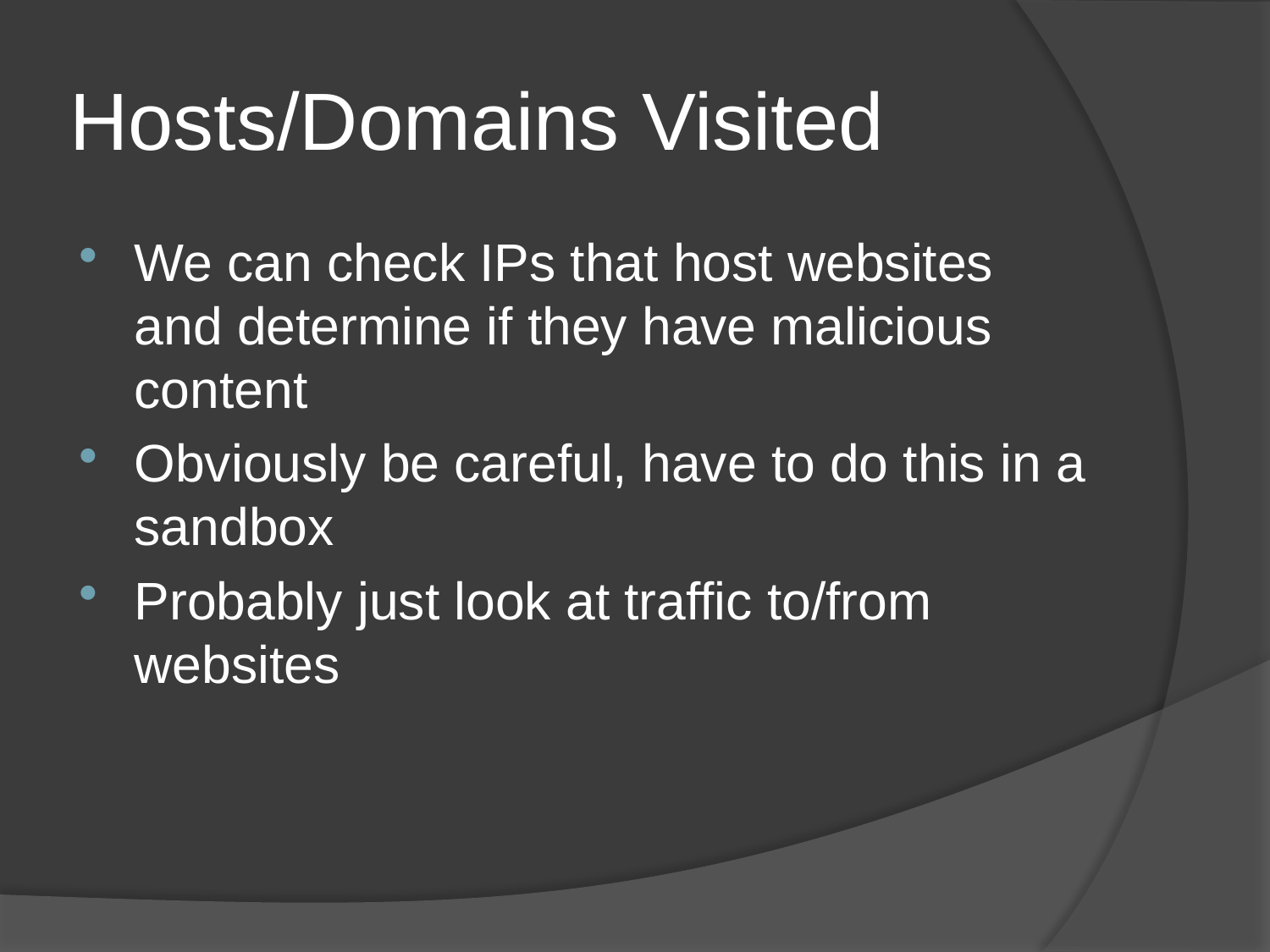

# Hosts/Domains Visited
We can check IPs that host websites and determine if they have malicious content
Obviously be careful, have to do this in a sandbox
Probably just look at traffic to/from websites